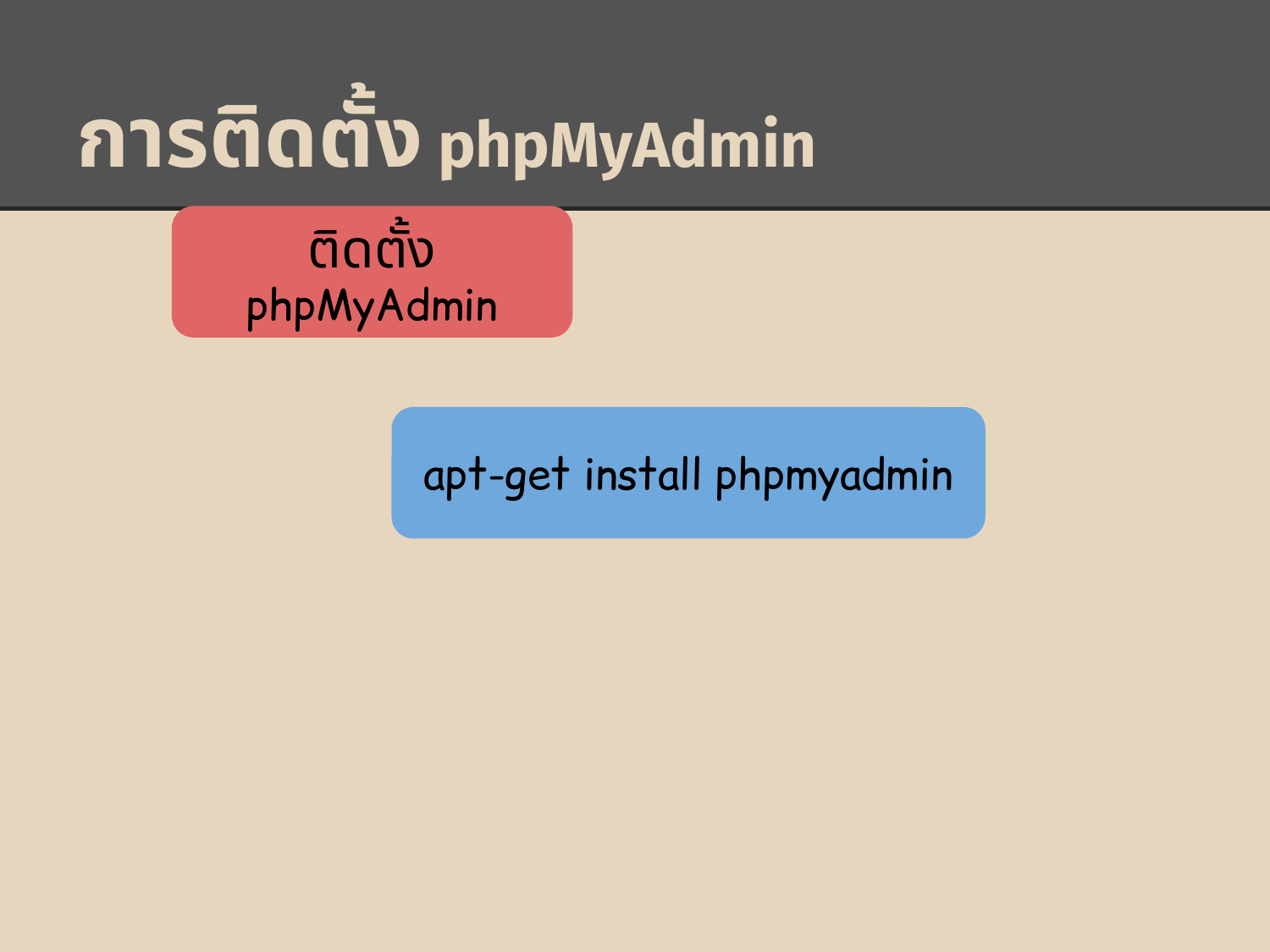

# การติดตั้ง phpMyAdmin
ติดตั้ง phpMyAdmin
apt-get install phpmyadmin